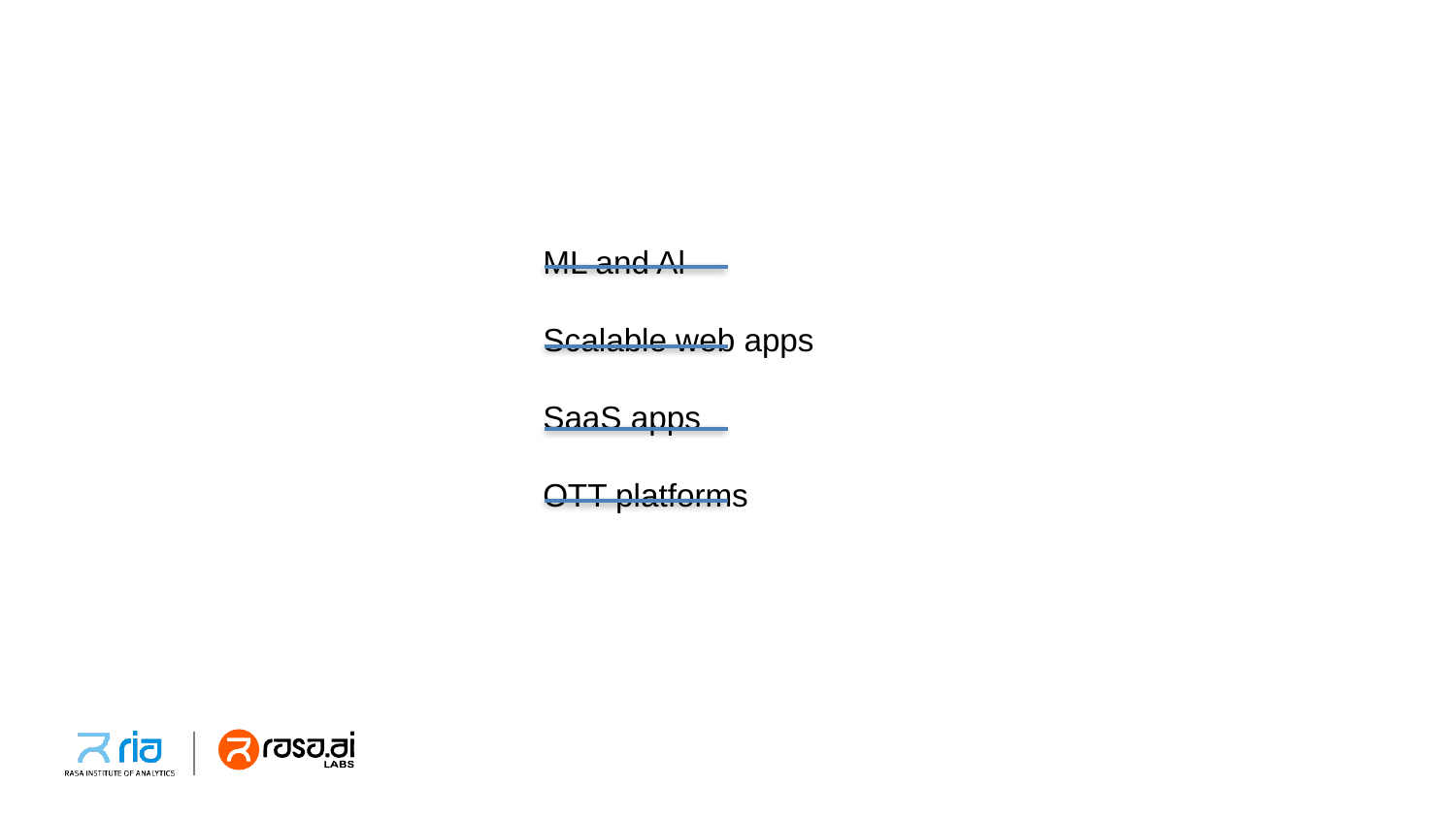

ML and Al
Scalable web apps
SaaS apps
OTT platforms